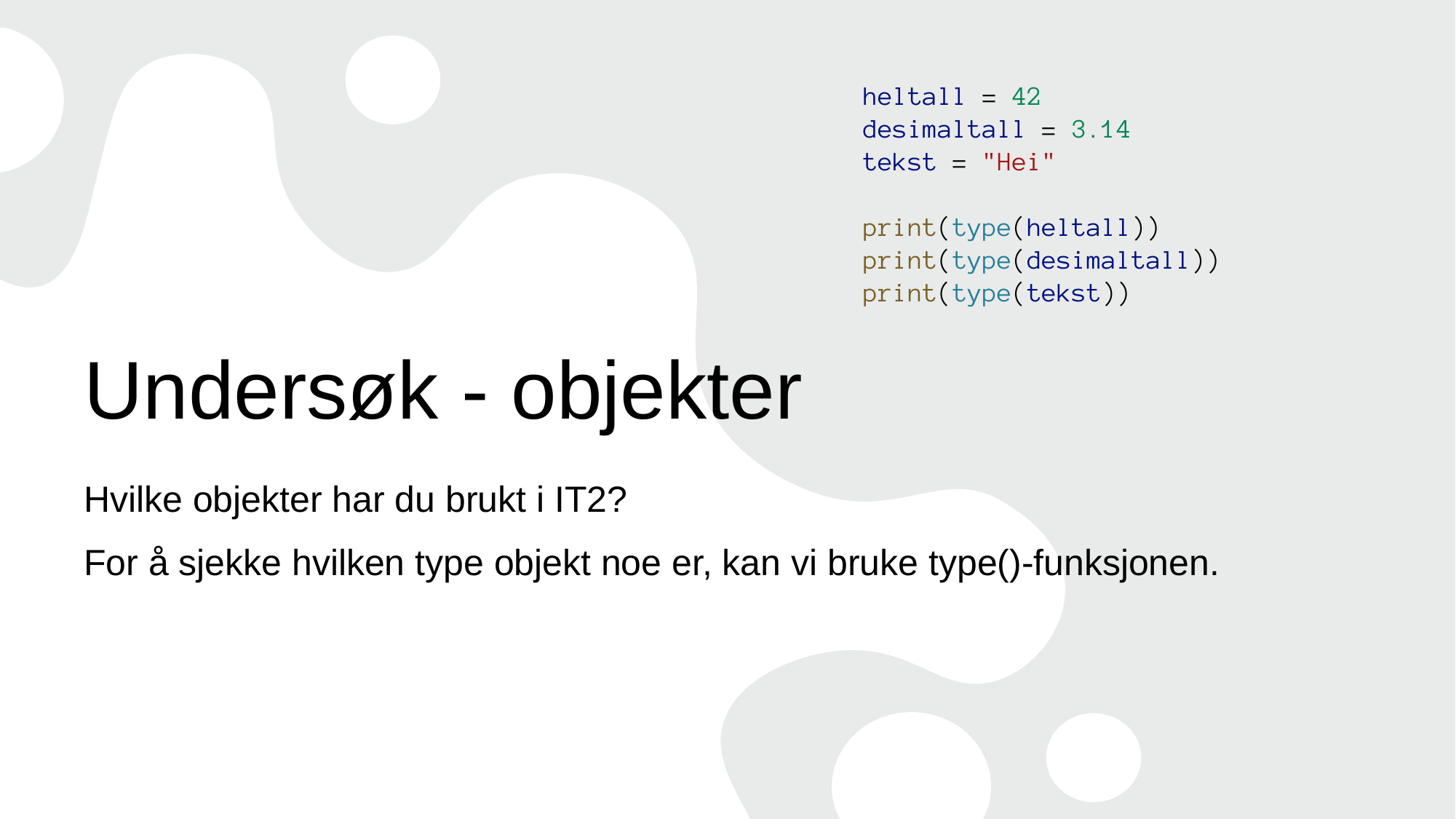

heltall = 42
desimaltall = 3.14
tekst = "Hei"
print(type(heltall))
print(type(desimaltall))
print(type(tekst))
# Undersøk - objekter
Hvilke objekter har du brukt i IT2?
For å sjekke hvilken type objekt noe er, kan vi bruke type()-funksjonen.